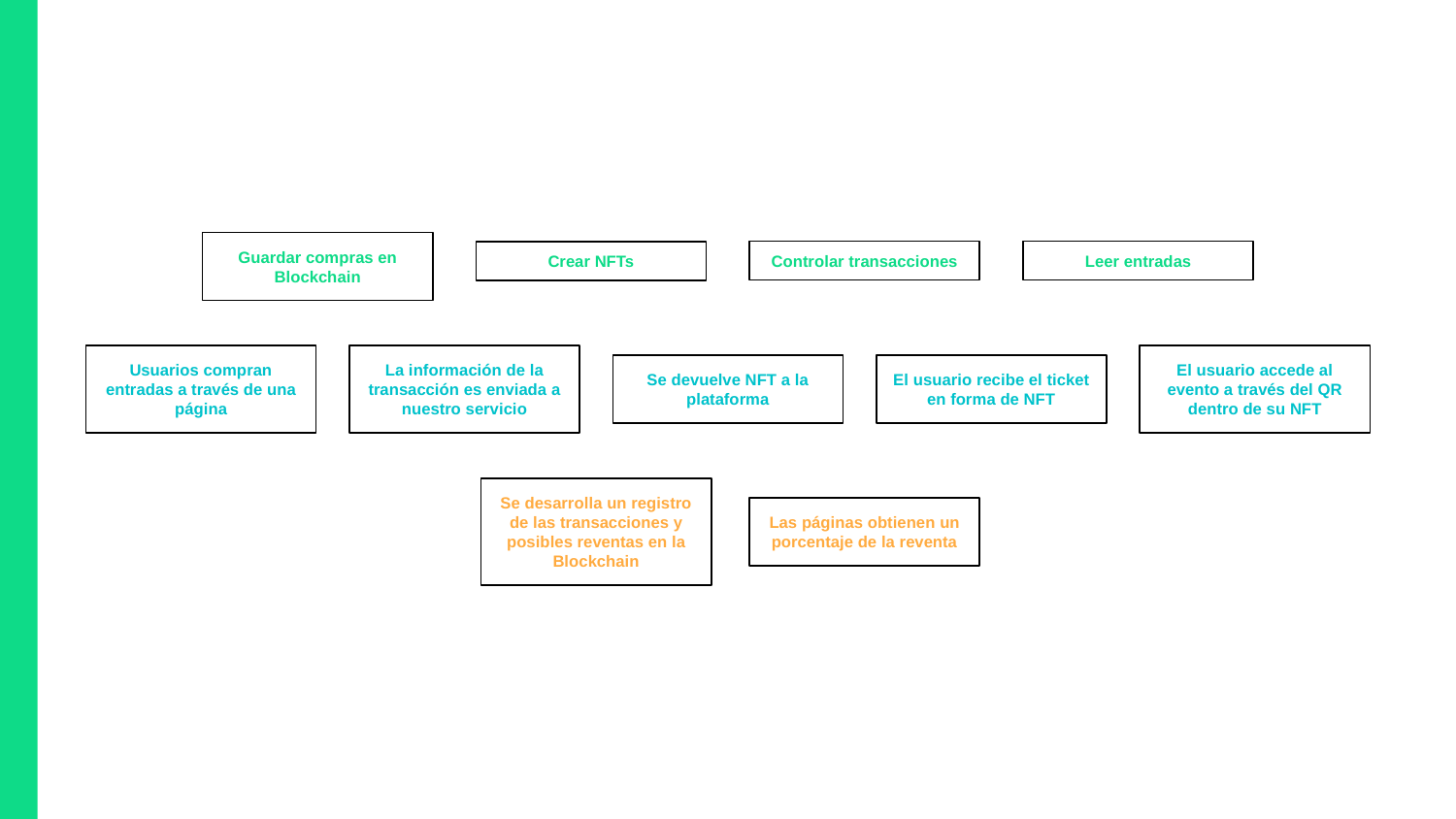

Guardar compras en Blockchain
Leer entradas
Controlar transacciones
Crear NFTs
Usuarios compran entradas a través de una página
La información de la transacción es enviada a nuestro servicio
El usuario accede al evento a través del QR dentro de su NFT
Se devuelve NFT a la plataforma
El usuario recibe el ticket en forma de NFT
Se desarrolla un registro de las transacciones y posibles reventas en la Blockchain
Las páginas obtienen un porcentaje de la reventa